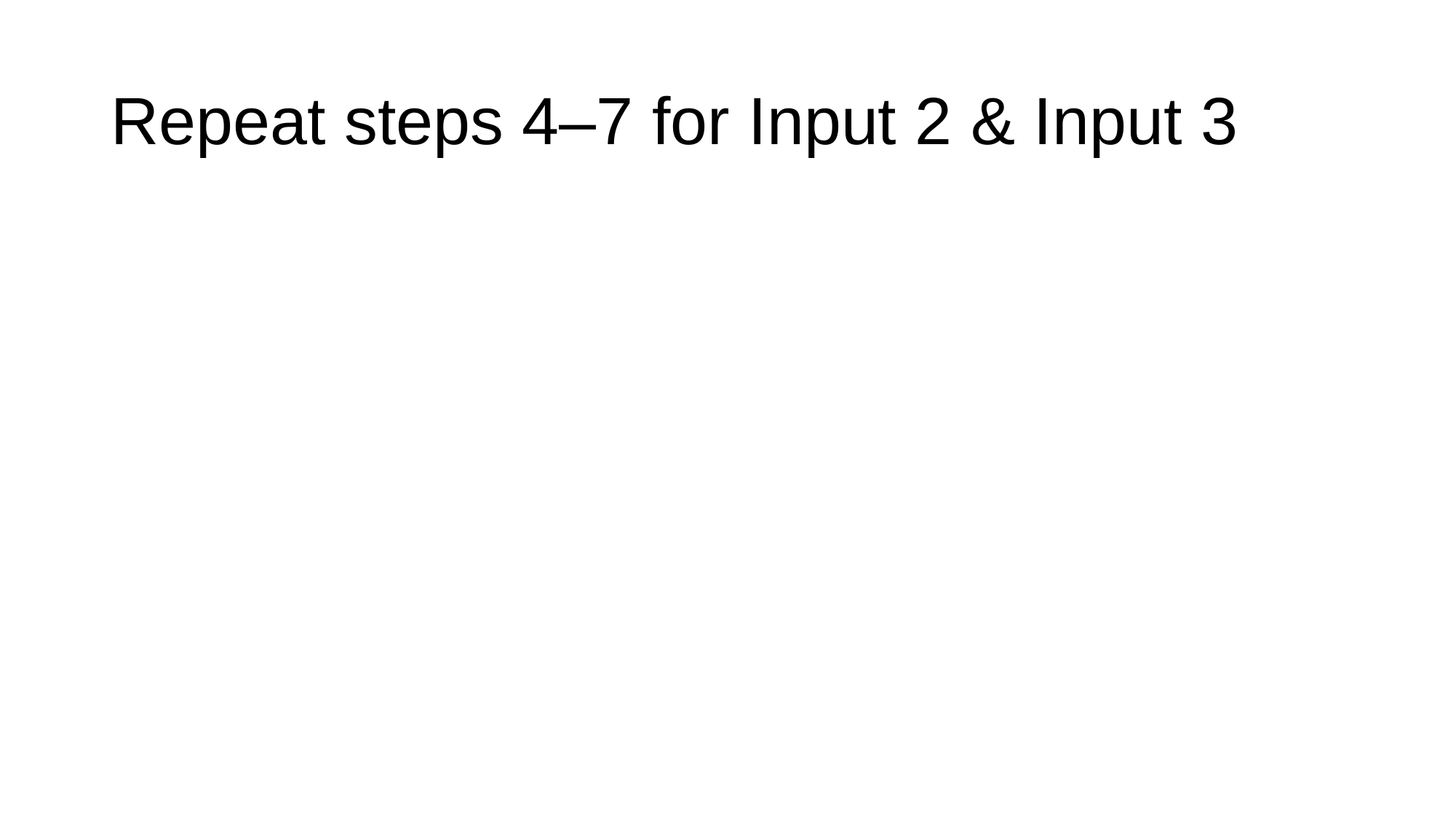

# Repeat steps 4–7 for Input 2 & Input 3